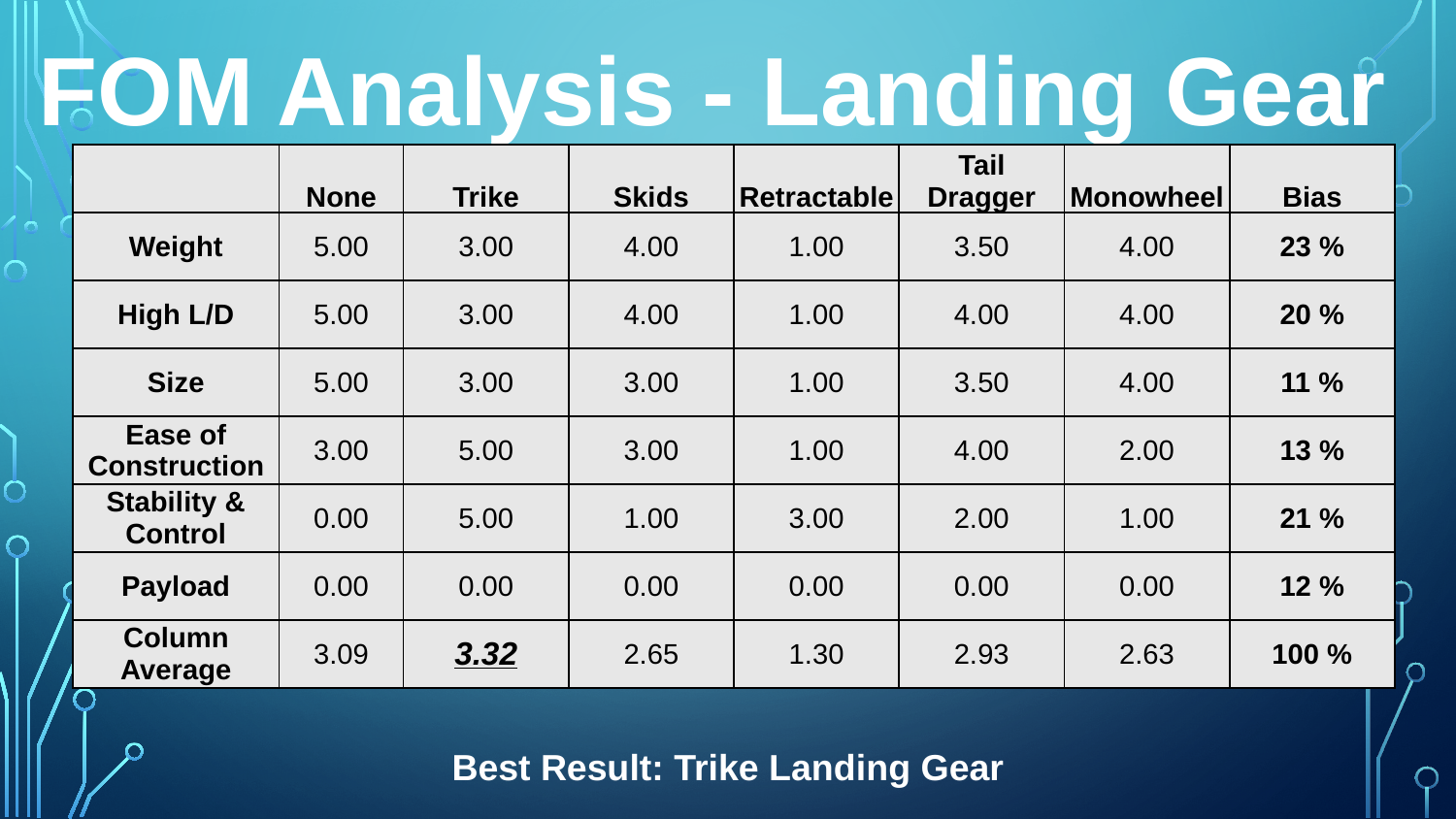

FOM Analysis - Landing Gear
|  | None | Trike | Skids | Retractable | Tail Dragger | Monowheel | Bias |
| --- | --- | --- | --- | --- | --- | --- | --- |
| Weight | 5.00 | 3.00 | 4.00 | 1.00 | 3.50 | 4.00 | 23 % |
| High L/D | 5.00 | 3.00 | 4.00 | 1.00 | 4.00 | 4.00 | 20 % |
| Size | 5.00 | 3.00 | 3.00 | 1.00 | 3.50 | 4.00 | 11 % |
| Ease of Construction | 3.00 | 5.00 | 3.00 | 1.00 | 4.00 | 2.00 | 13 % |
| Stability & Control | 0.00 | 5.00 | 1.00 | 3.00 | 2.00 | 1.00 | 21 % |
| Payload | 0.00 | 0.00 | 0.00 | 0.00 | 0.00 | 0.00 | 12 % |
| Column Average | 3.09 | 3.32 | 2.65 | 1.30 | 2.93 | 2.63 | 100 % |
Best Result: Trike Landing Gear